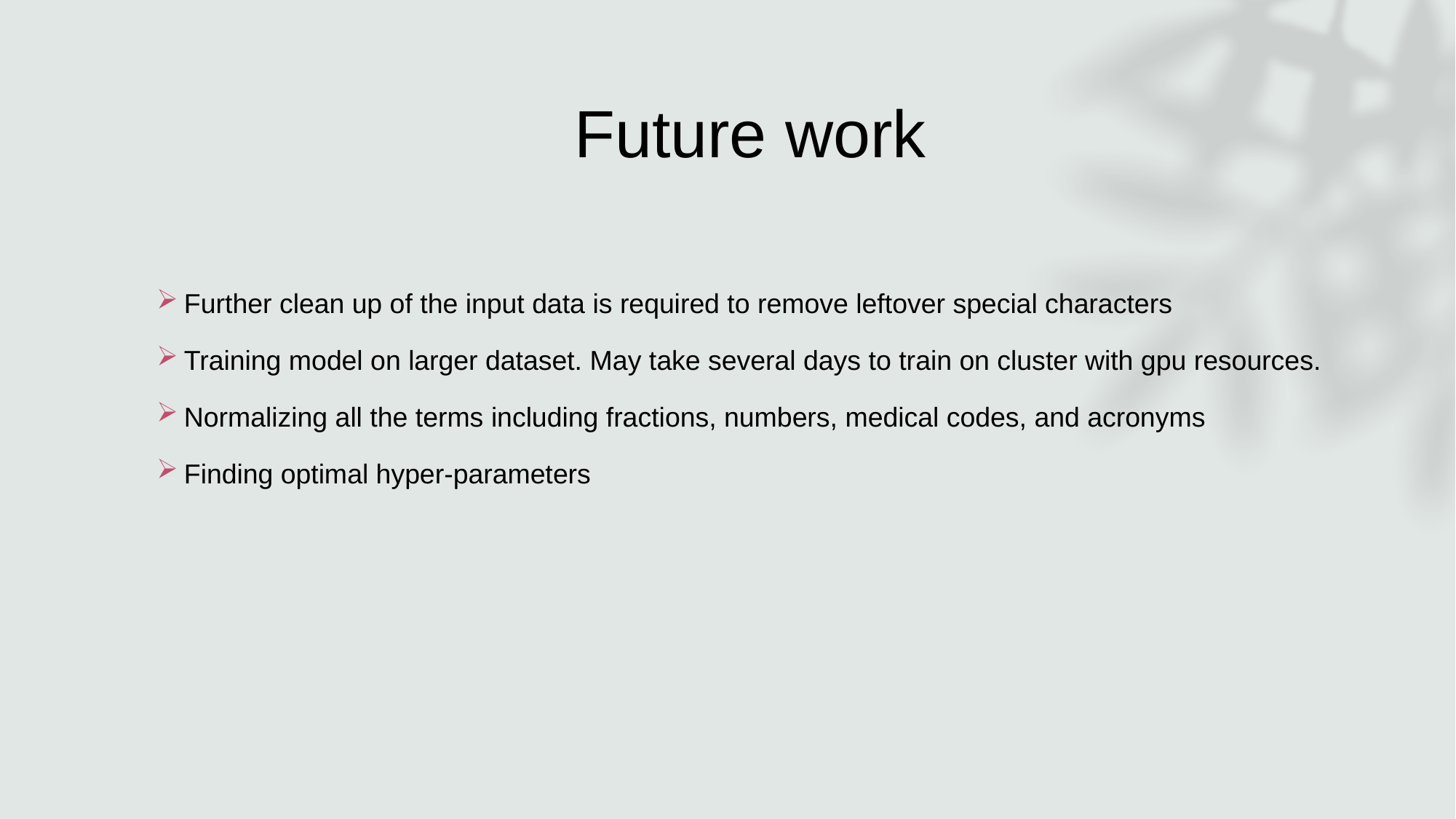

# Future work
Further clean up of the input data is required to remove leftover special characters
Training model on larger dataset. May take several days to train on cluster with gpu resources.
Normalizing all the terms including fractions, numbers, medical codes, and acronyms
Finding optimal hyper-parameters